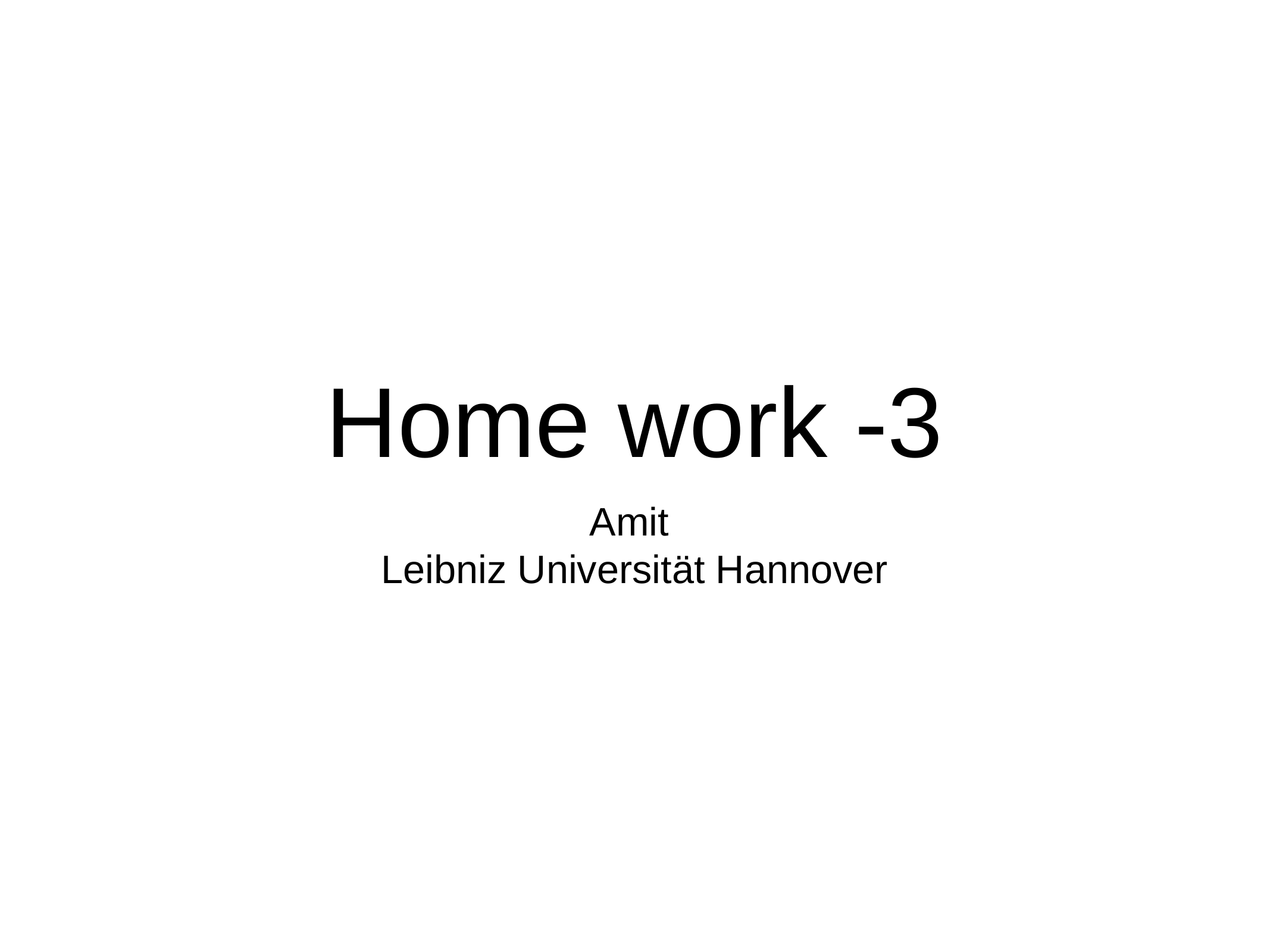

# Home work -3
Amit
Leibniz Universität Hannover